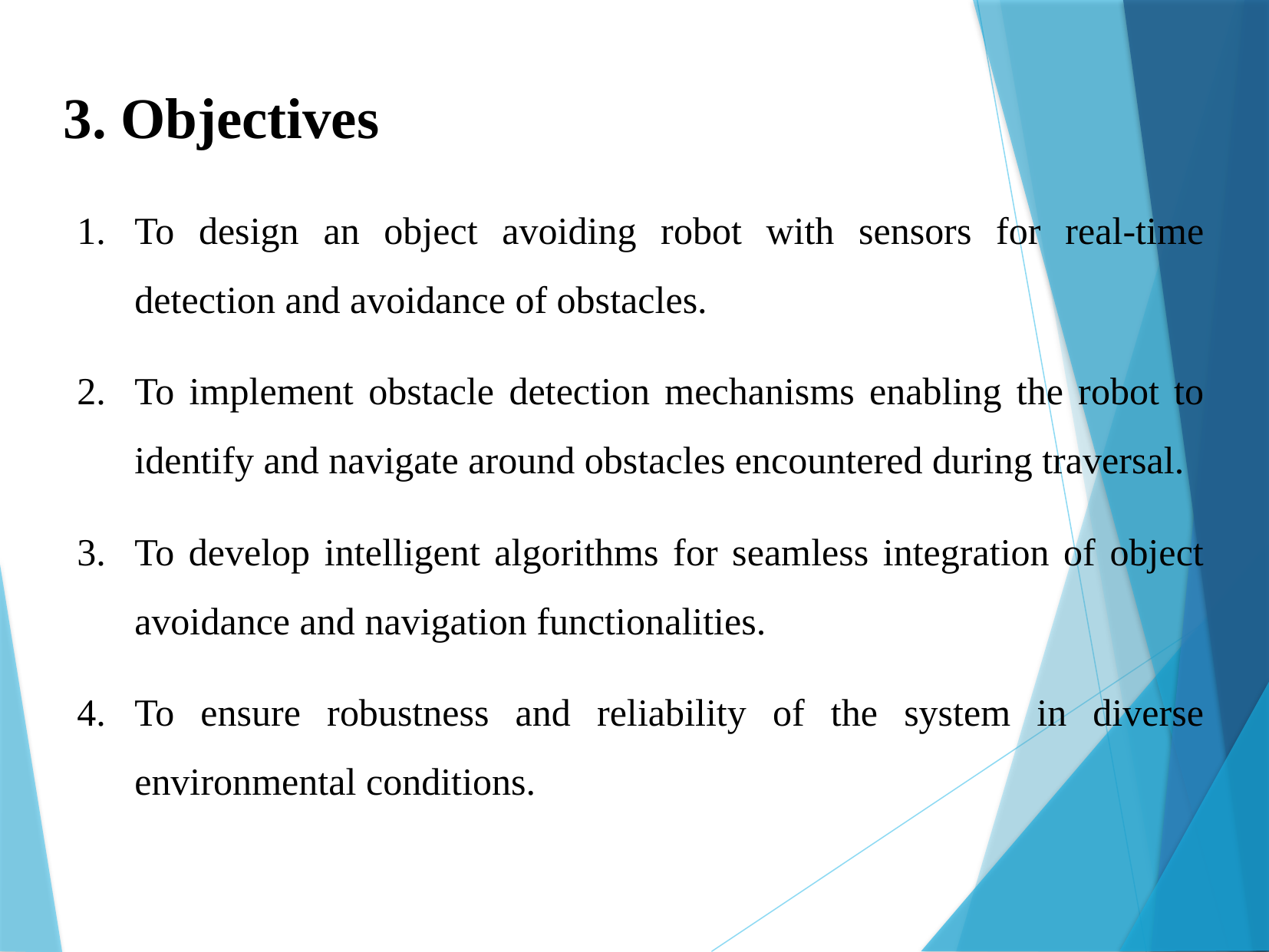

3. Objectives
To design an object avoiding robot with sensors for real-time detection and avoidance of obstacles.
To implement obstacle detection mechanisms enabling the robot to identify and navigate around obstacles encountered during traversal.
To develop intelligent algorithms for seamless integration of object avoidance and navigation functionalities.
To ensure robustness and reliability of the system in diverse environmental conditions.